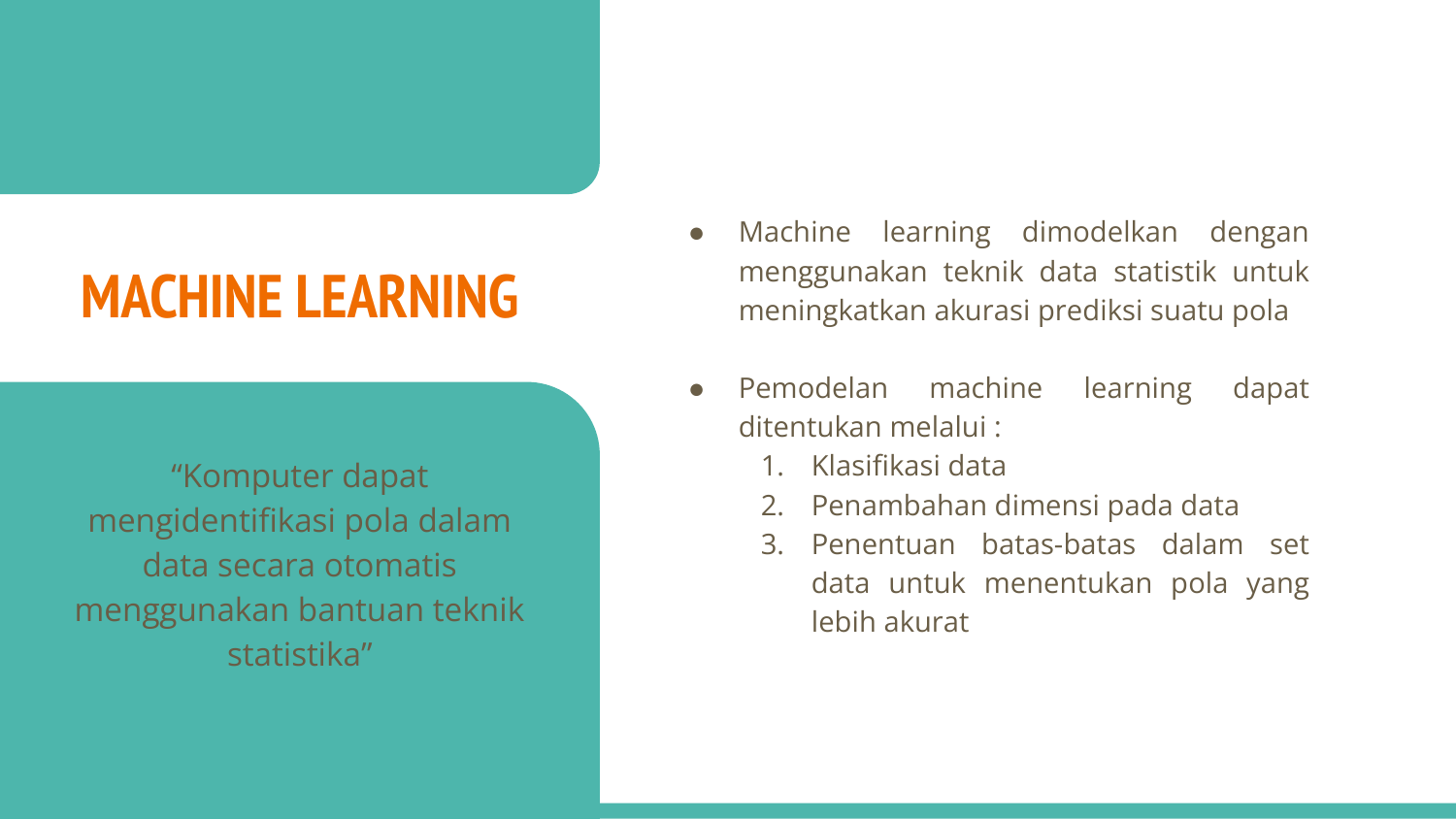

Machine learning dimodelkan dengan menggunakan teknik data statistik untuk meningkatkan akurasi prediksi suatu pola

Pemodelan machine learning dapat ditentukan melalui :
Klasifikasi data
Penambahan dimensi pada data
Penentuan batas-batas dalam set data untuk menentukan pola yang lebih akurat
# MACHINE LEARNING

“Komputer dapat mengidentifikasi pola dalam data secara otomatis menggunakan bantuan teknik statistika”